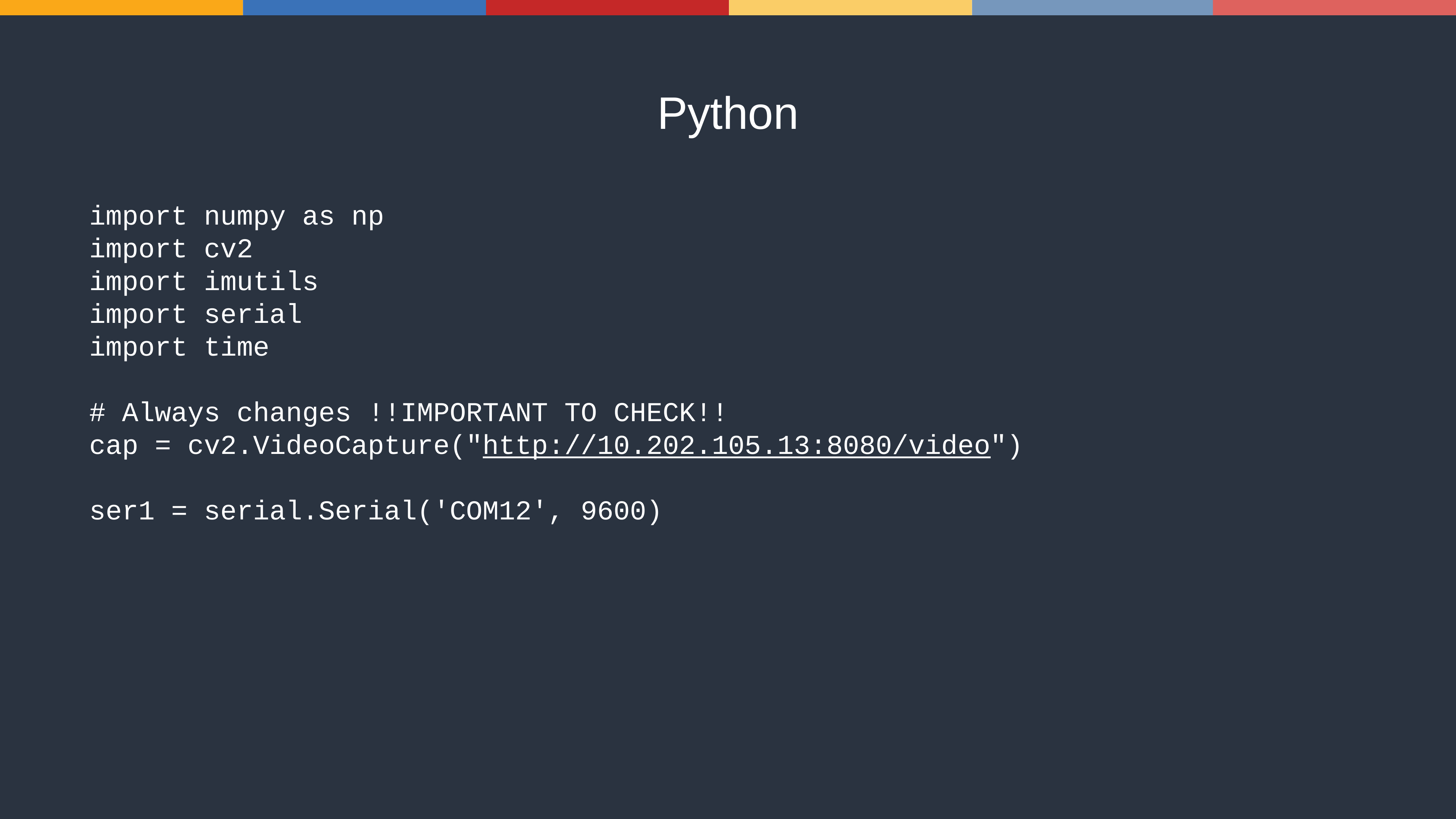

Python
import numpy as np
import cv2
import imutils
import serial
import time
# Always changes !!IMPORTANT TO CHECK!!
cap = cv2.VideoCapture("http://10.202.105.13:8080/video")
ser1 = serial.Serial('COM12', 9600)